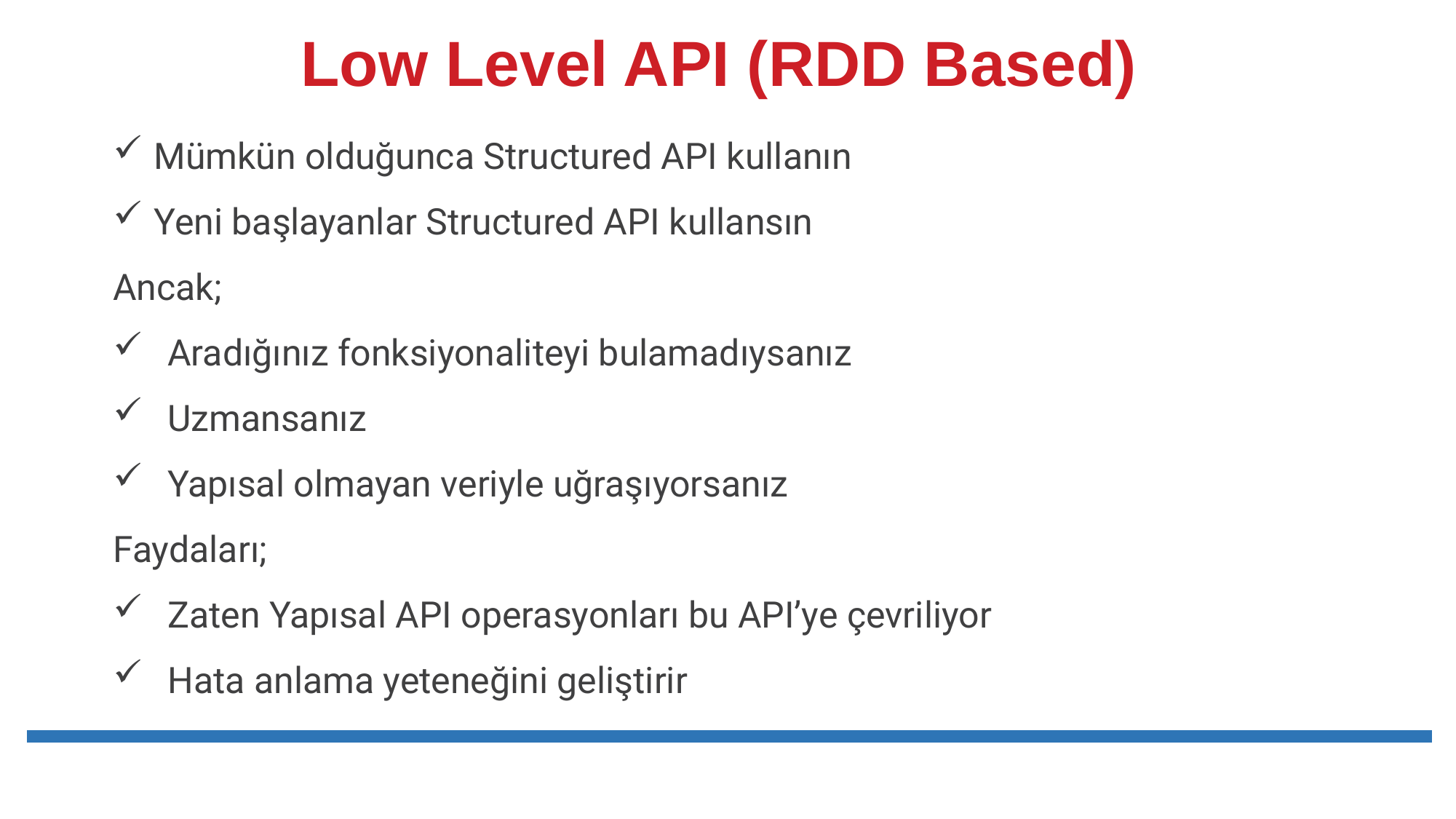

# Low Level API (RDD Based)
Mümkün olduğunca Structured API kullanın
Yeni başlayanlar Structured API kullansın
Ancak;
Aradığınız fonksiyonaliteyi bulamadıysanız
Uzmansanız
Yapısal olmayan veriyle uğraşıyorsanız
Faydaları;
Zaten Yapısal API operasyonları bu API’ye çevriliyor
Hata anlama yeteneğini geliştirir